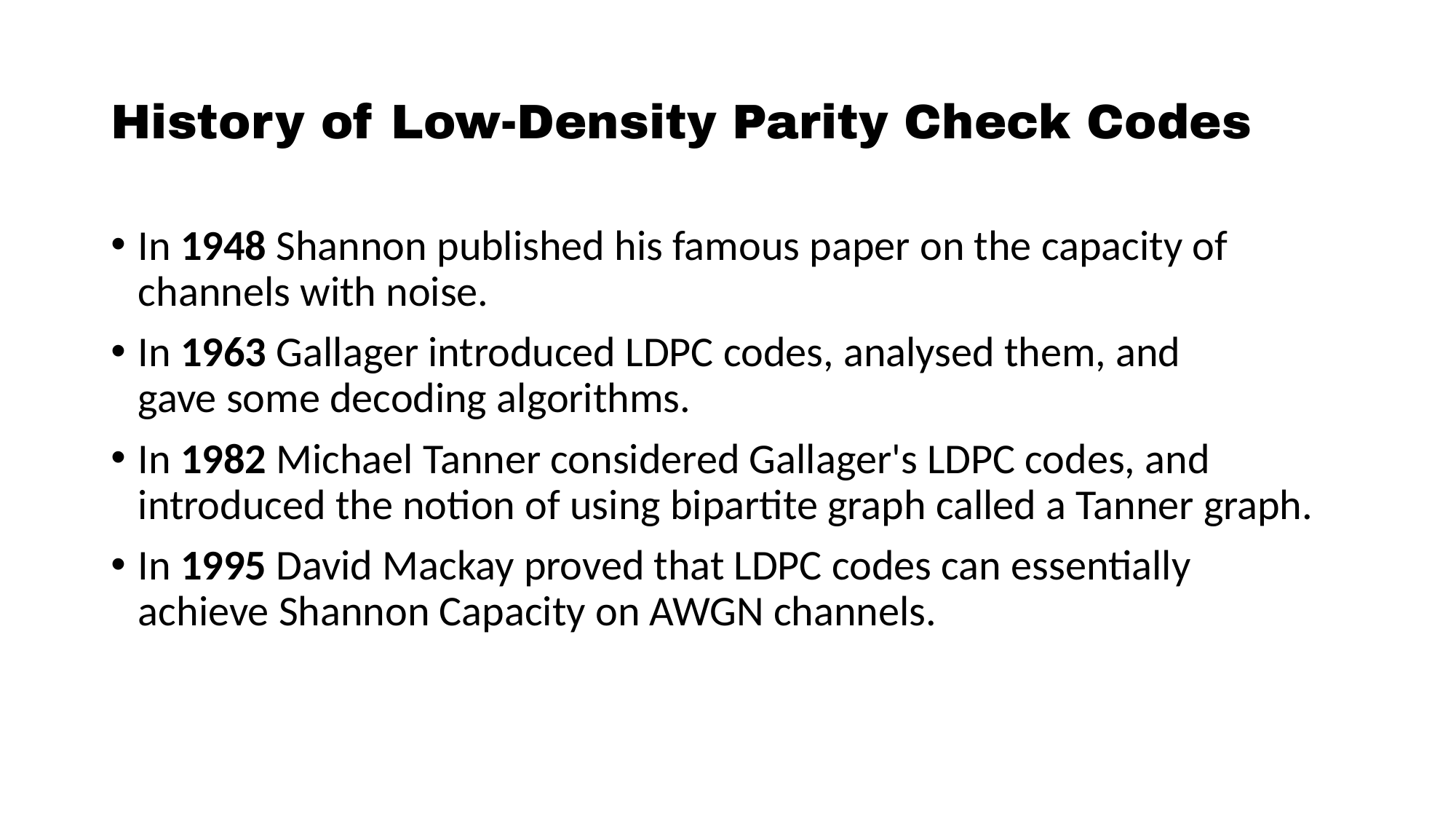

# History of Low-Density Parity Check Codes
In 1948 Shannon published his famous paper on the capacity of channels with noise.
In 1963 Gallager introduced LDPC codes, analysed them, and gave some decoding algorithms.
In 1982 Michael Tanner considered Gallager's LDPC codes, and introduced the notion of using bipartite graph called a Tanner graph.
In 1995 David Mackay proved that LDPC codes can essentially achieve Shannon Capacity on AWGN channels.